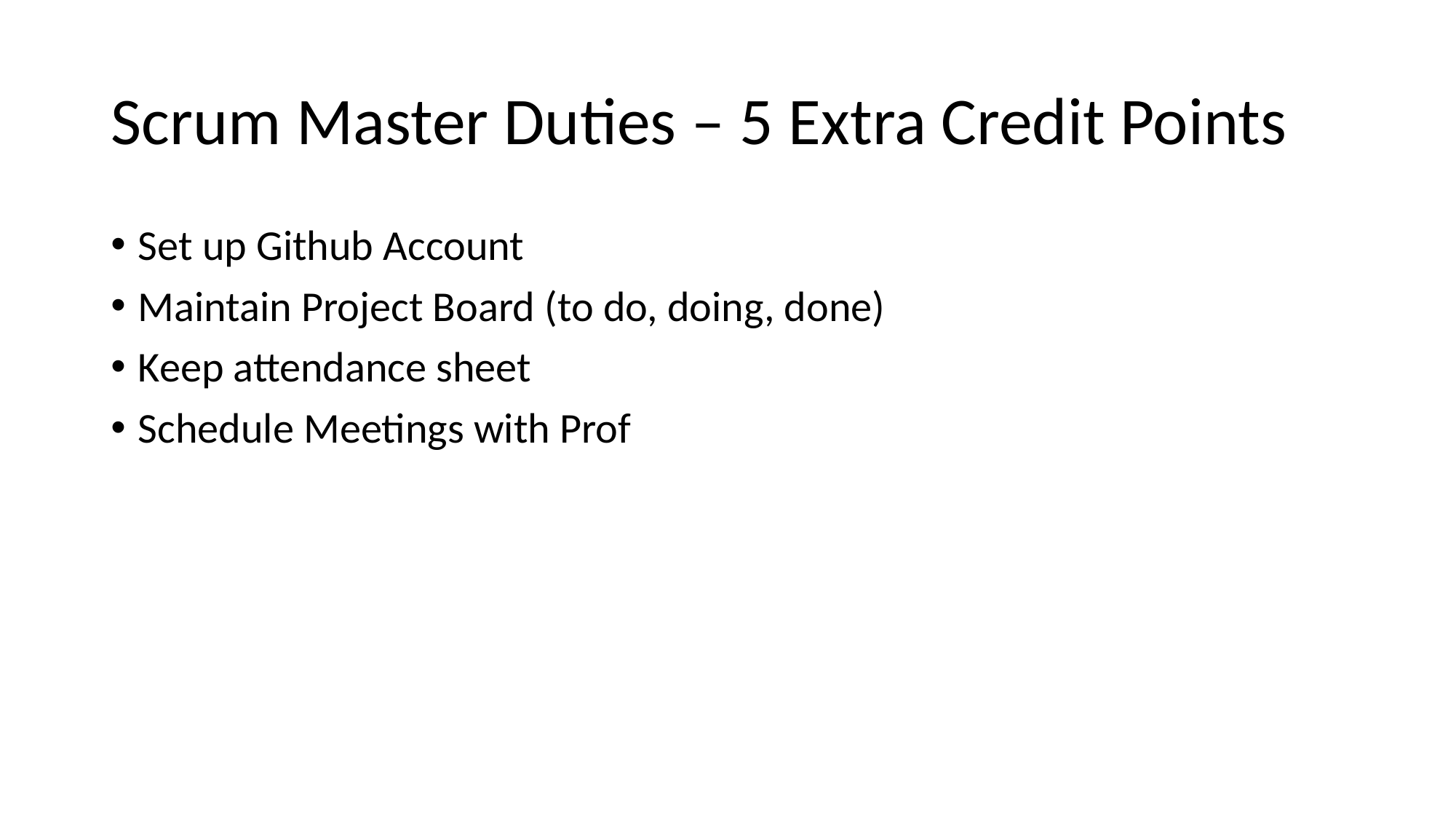

# Scrum Master Duties – 5 Extra Credit Points
Set up Github Account
Maintain Project Board (to do, doing, done)
Keep attendance sheet
Schedule Meetings with Prof